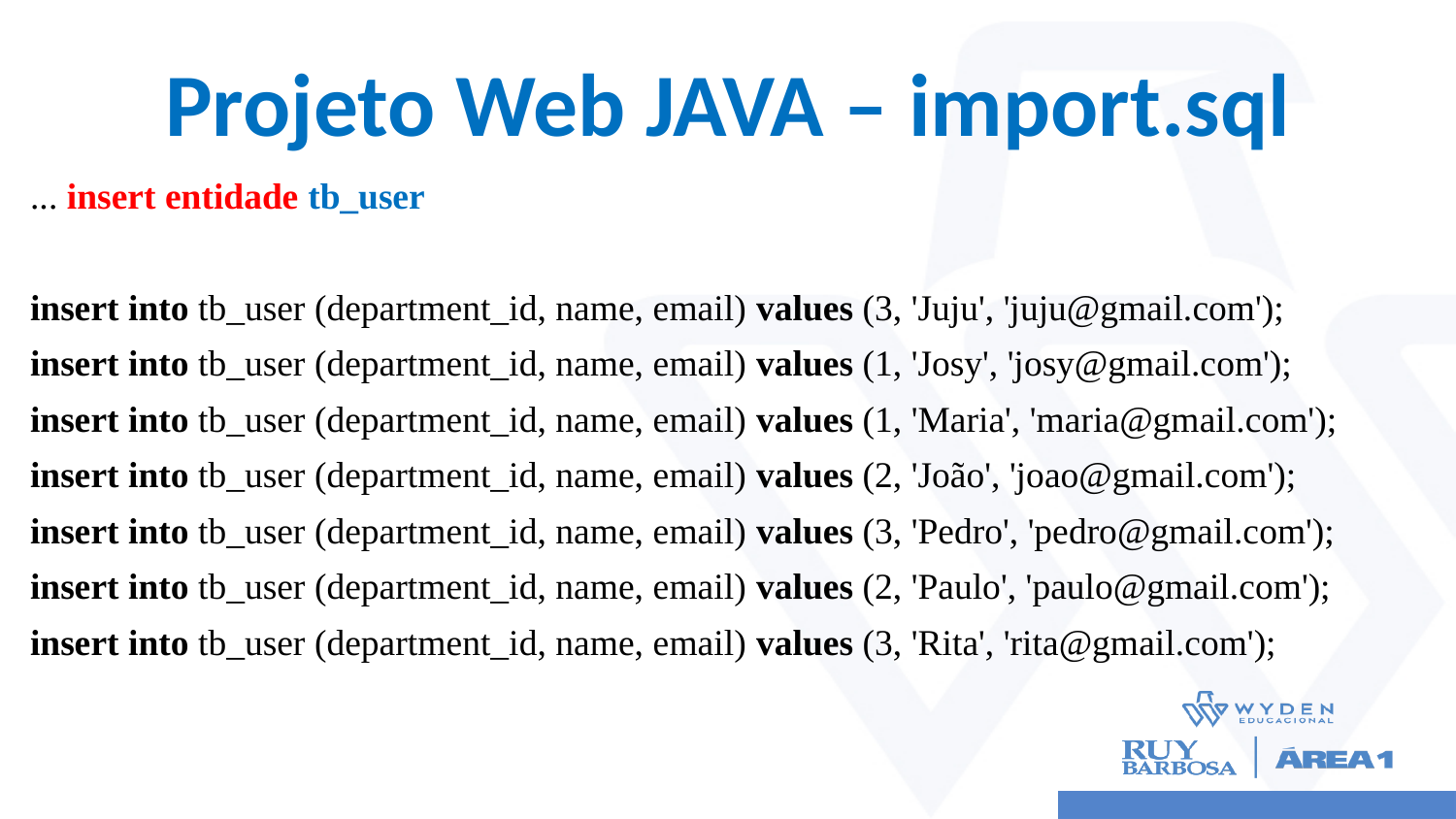

# Projeto Web JAVA – import.sql
... insert entidade tb_user

insert into tb_user (department_id, name, email) values (3, 'Juju', 'juju@gmail.com');
insert into tb_user (department_id, name, email) values (1, 'Josy', 'josy@gmail.com');
insert into tb_user (department_id, name, email) values (1, 'Maria', 'maria@gmail.com');
insert into tb_user (department_id, name, email) values (2, 'João', 'joao@gmail.com');
insert into tb_user (department_id, name, email) values (3, 'Pedro', 'pedro@gmail.com');
insert into tb_user (department_id, name, email) values (2, 'Paulo', 'paulo@gmail.com');
insert into tb_user (department_id, name, email) values (3, 'Rita', 'rita@gmail.com');